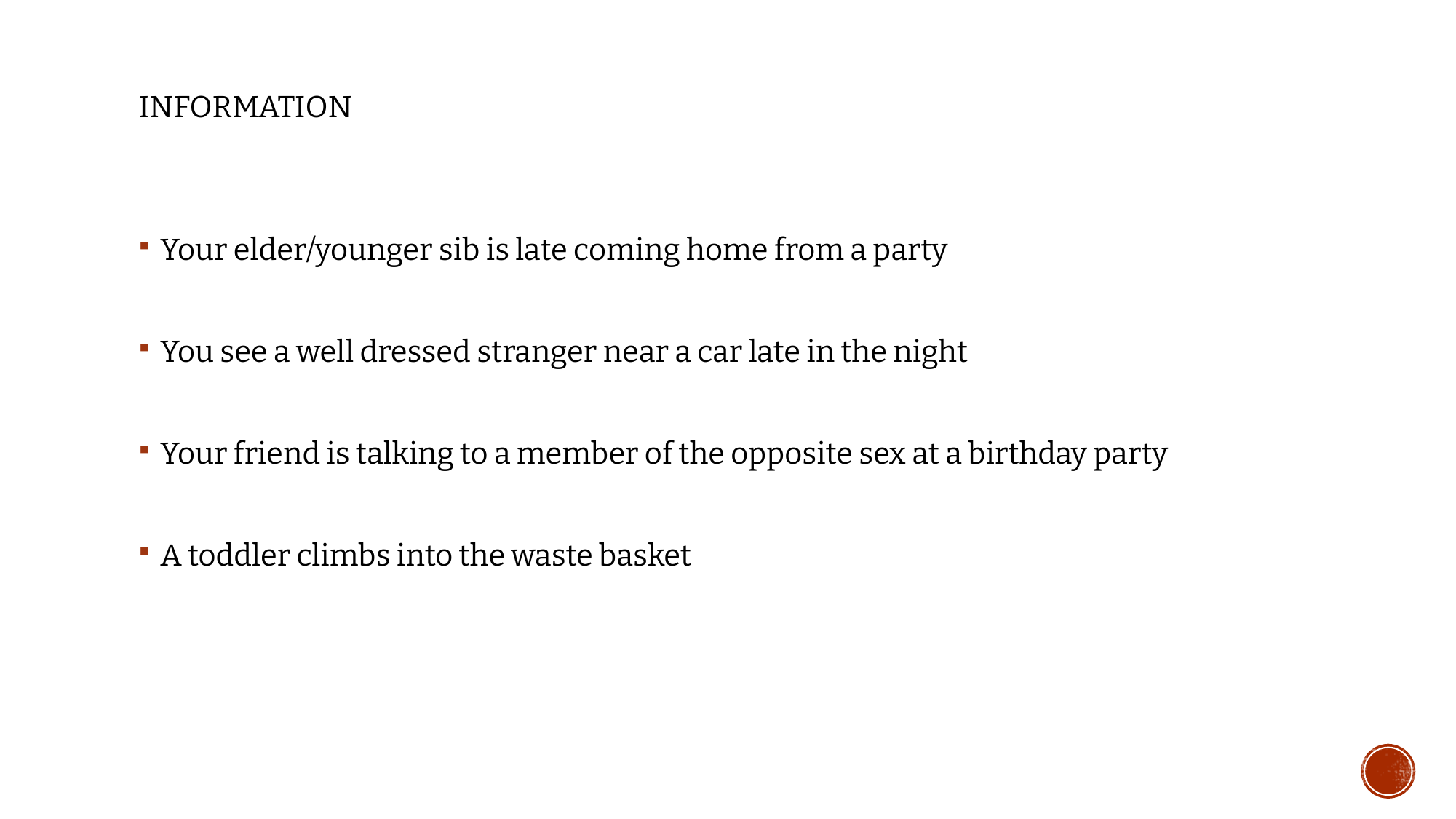

# Information
Your elder/younger sib is late coming home from a party

You see a well dressed stranger near a car late in the night

Your friend is talking to a member of the opposite sex at a birthday party

A toddler climbs into the waste basket